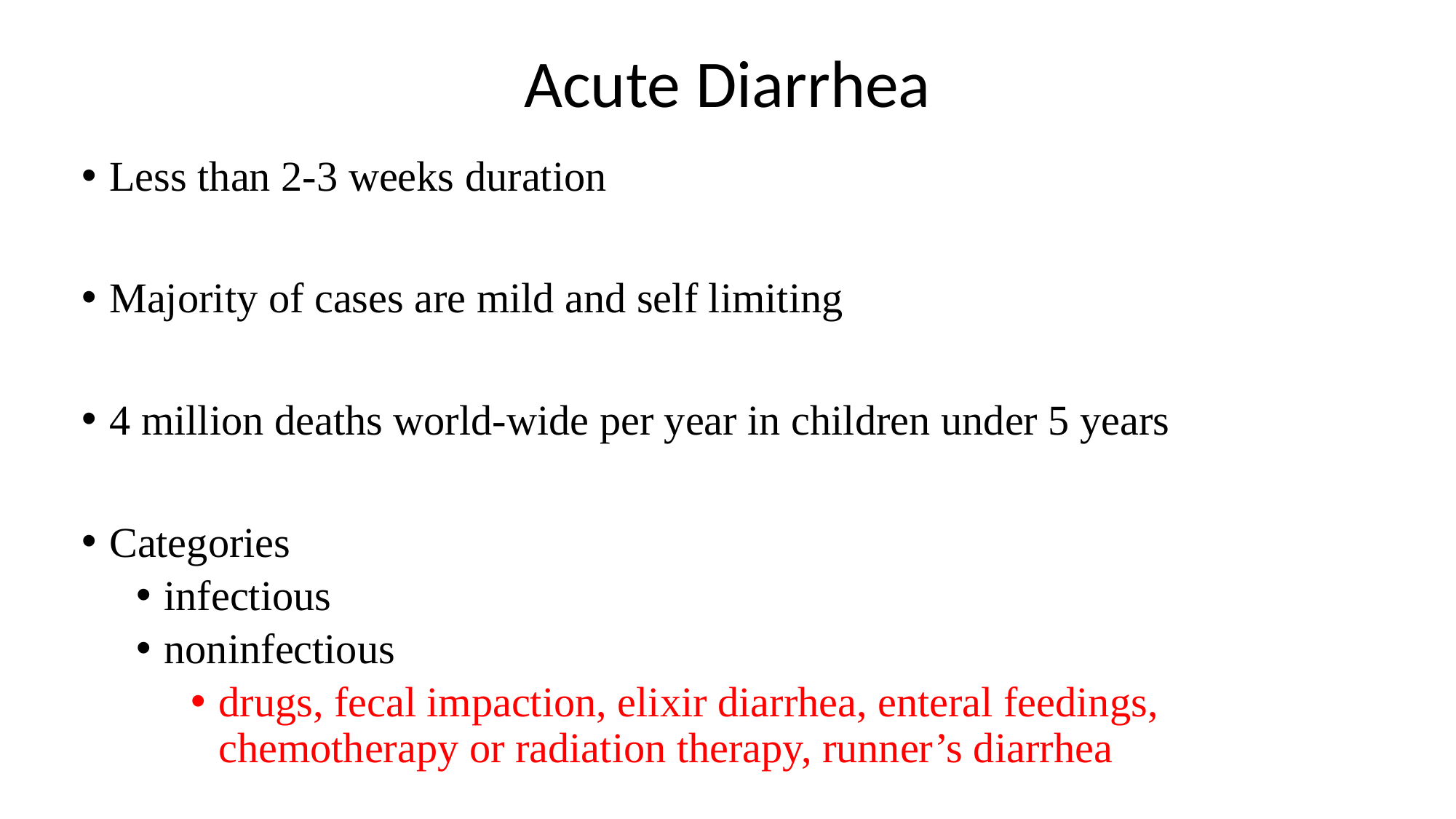

# Acute Diarrhea
Less than 2-3 weeks duration

Majority of cases are mild and self limiting

4 million deaths world-wide per year in children under 5 years

Categories
infectious
noninfectious
drugs, fecal impaction, elixir diarrhea, enteral feedings, chemotherapy or radiation therapy, runner’s diarrhea